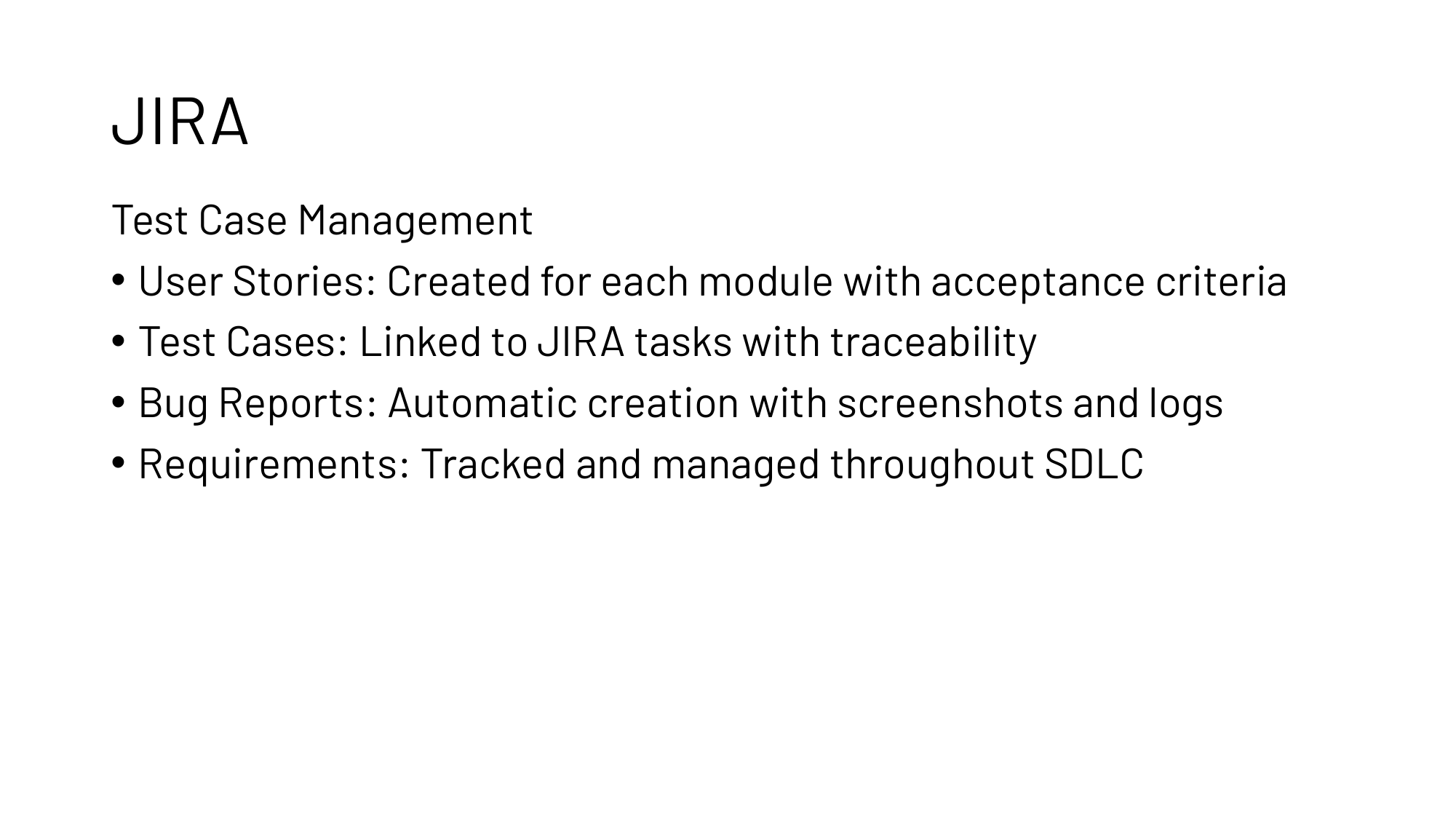

# JIRA
Test Case Management
User Stories: Created for each module with acceptance criteria
Test Cases: Linked to JIRA tasks with traceability
Bug Reports: Automatic creation with screenshots and logs
Requirements: Tracked and managed throughout SDLC